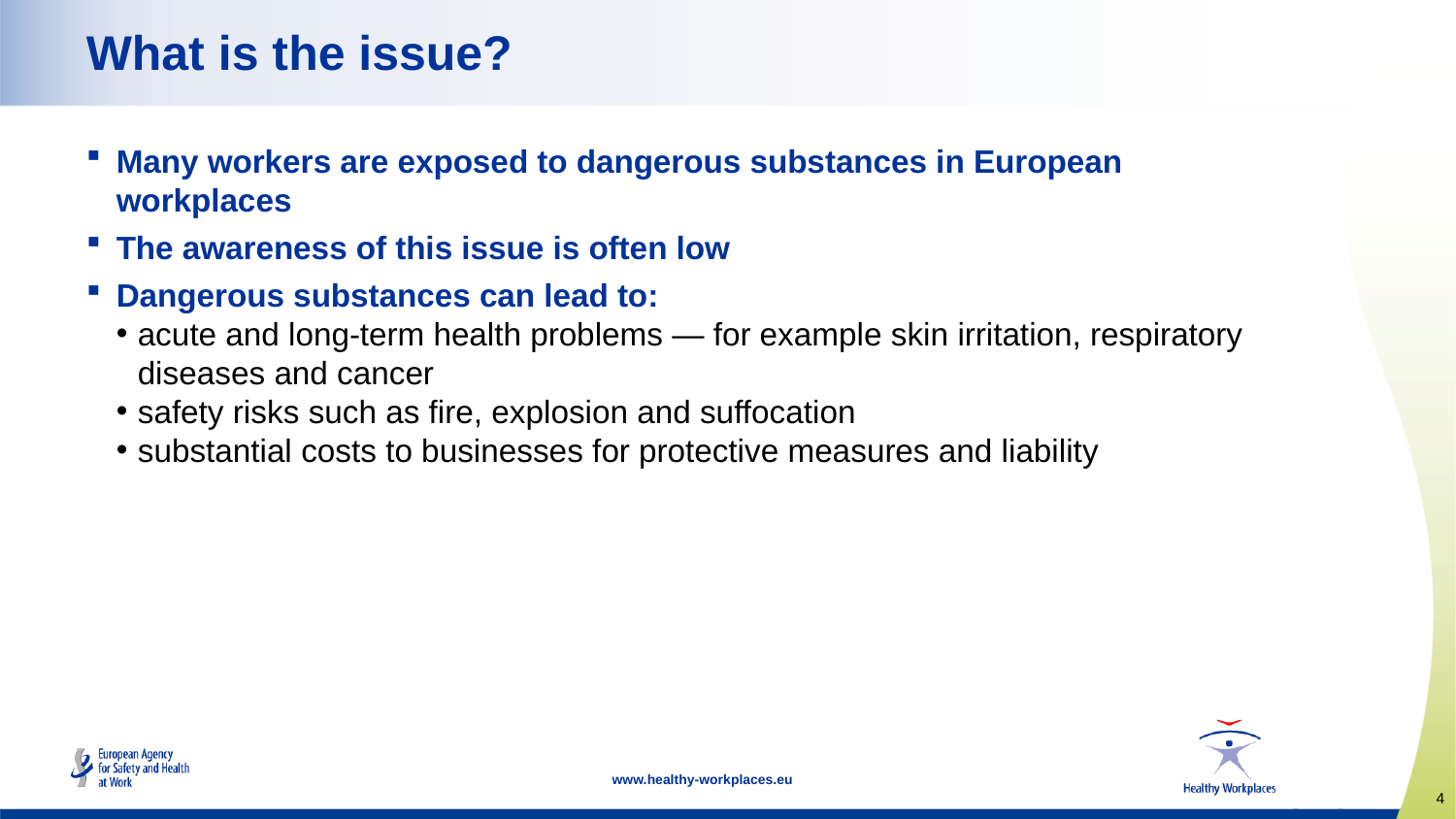

# What is the issue?
Many workers are exposed to dangerous substances in European workplaces
The awareness of this issue is often low
Dangerous substances can lead to:
acute and long-term health problems — for example skin irritation, respiratory diseases and cancer
safety risks such as fire, explosion and suffocation
substantial costs to businesses for protective measures and liability